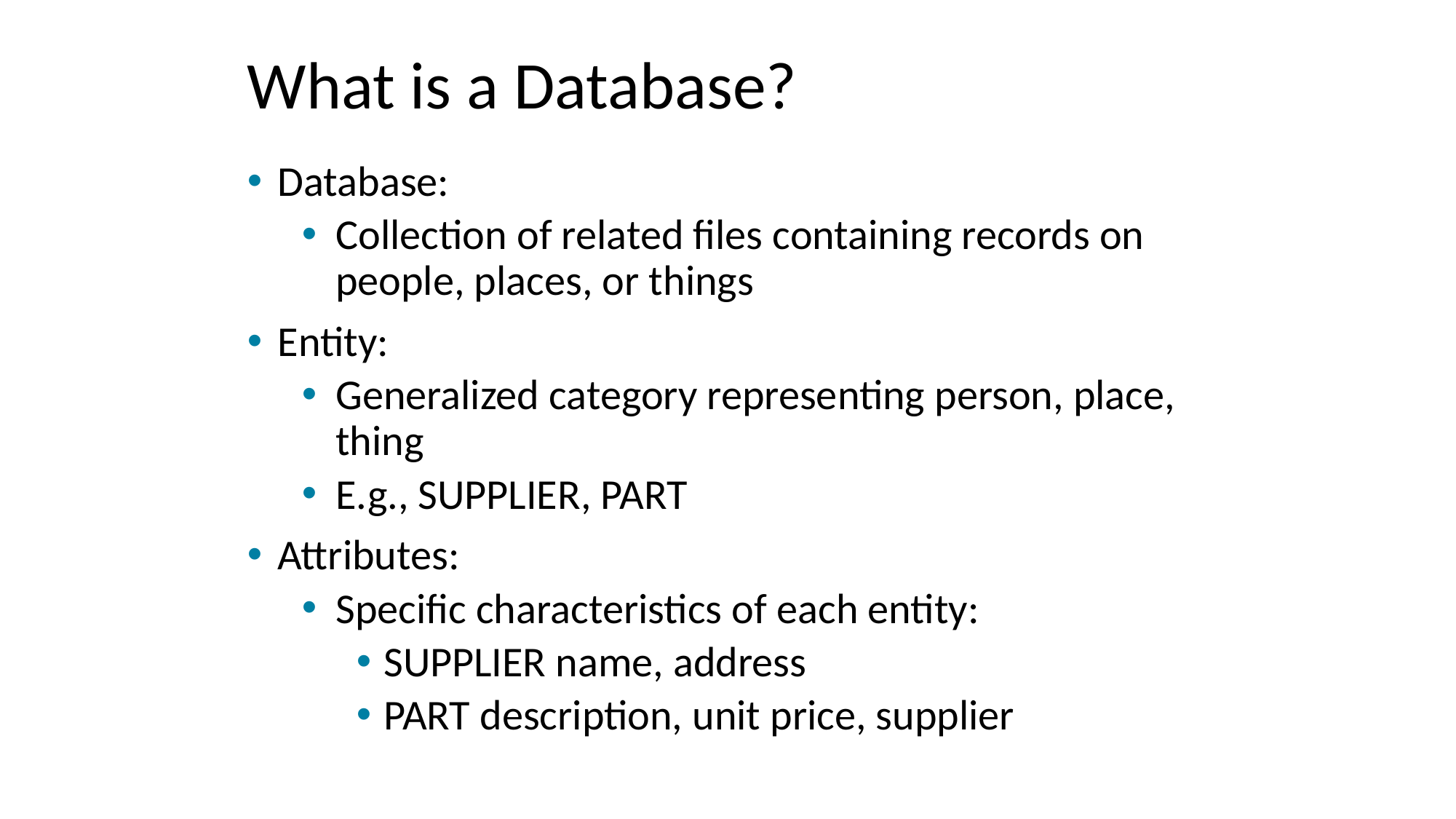

# What is a Database?
Database:
Collection of related files containing records on people, places, or things
Entity:
Generalized category representing person, place, thing
E.g., SUPPLIER, PART
Attributes:
Specific characteristics of each entity:
SUPPLIER name, address
PART description, unit price, supplier